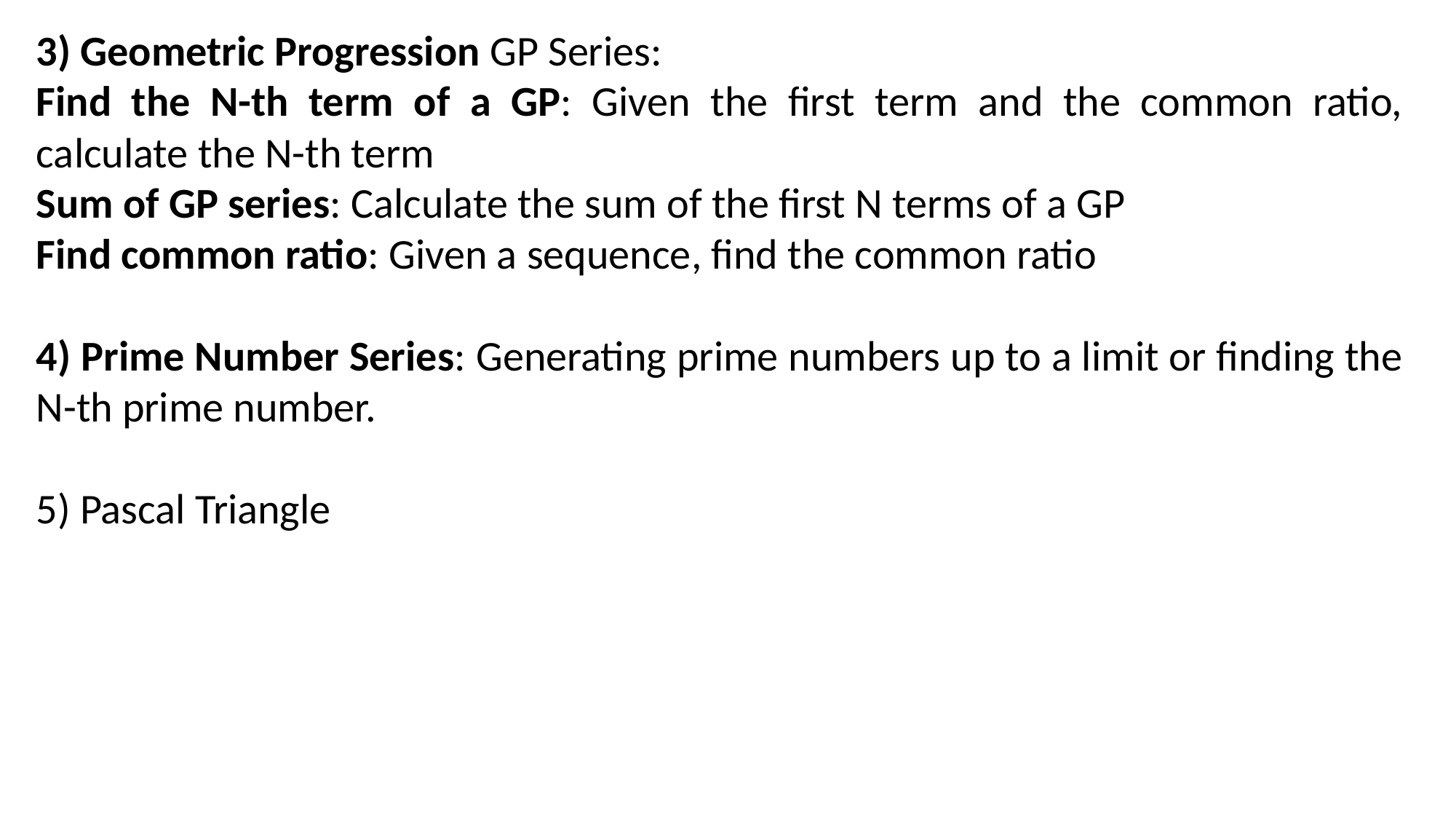

3) Geometric Progression GP Series:
Find the N-th term of a GP: Given the first term and the common ratio, calculate the N-th term
Sum of GP series: Calculate the sum of the first N terms of a GP
Find common ratio: Given a sequence, find the common ratio

4) Prime Number Series: Generating prime numbers up to a limit or finding the N-th prime number.

5) Pascal Triangle